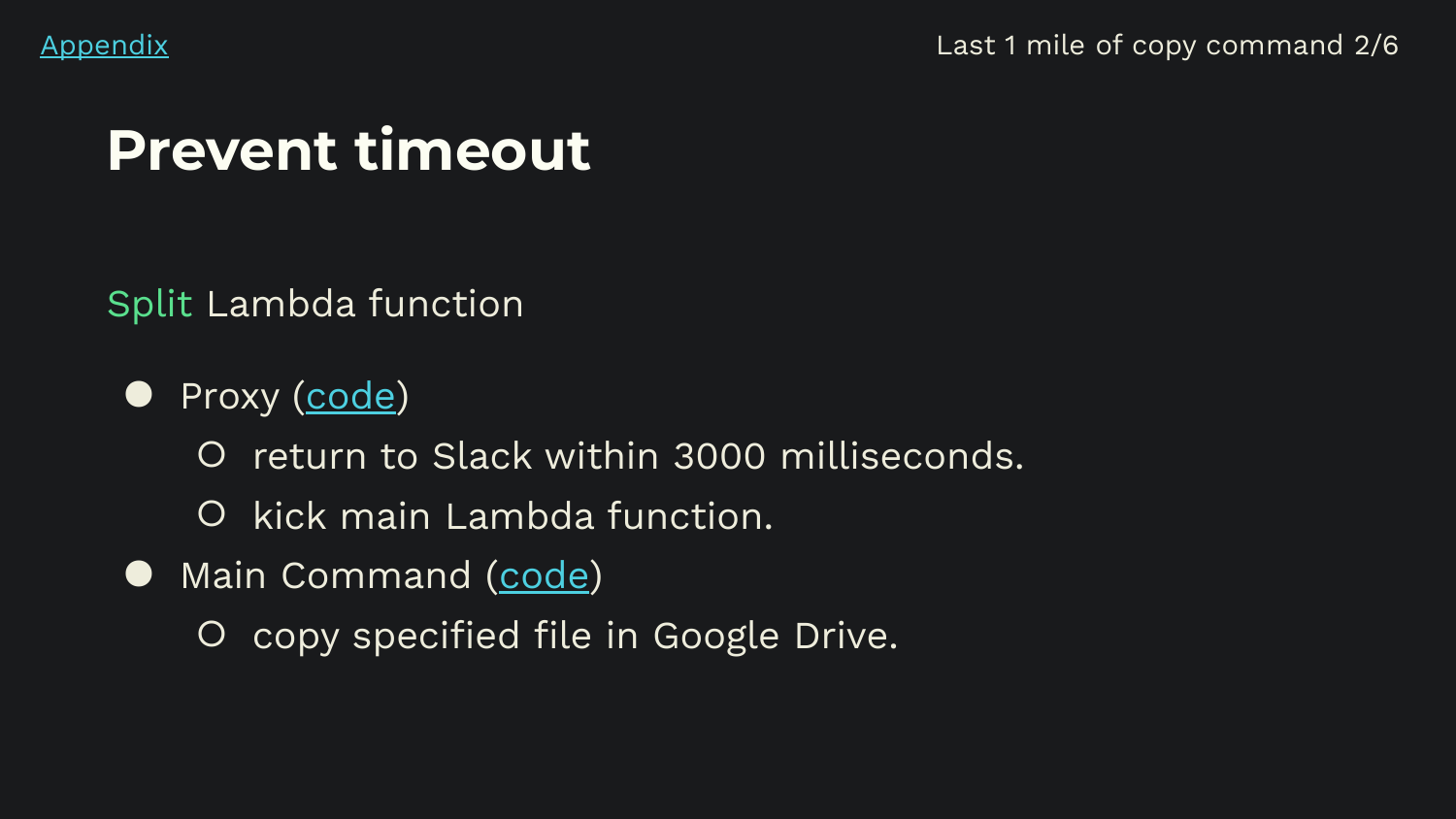

Appendix
Last 1 mile of copy command 2/6
# Prevent timeout
Split Lambda function
Proxy (code)
return to Slack within 3000 milliseconds.
kick main Lambda function.
Main Command (code)
copy specified file in Google Drive.